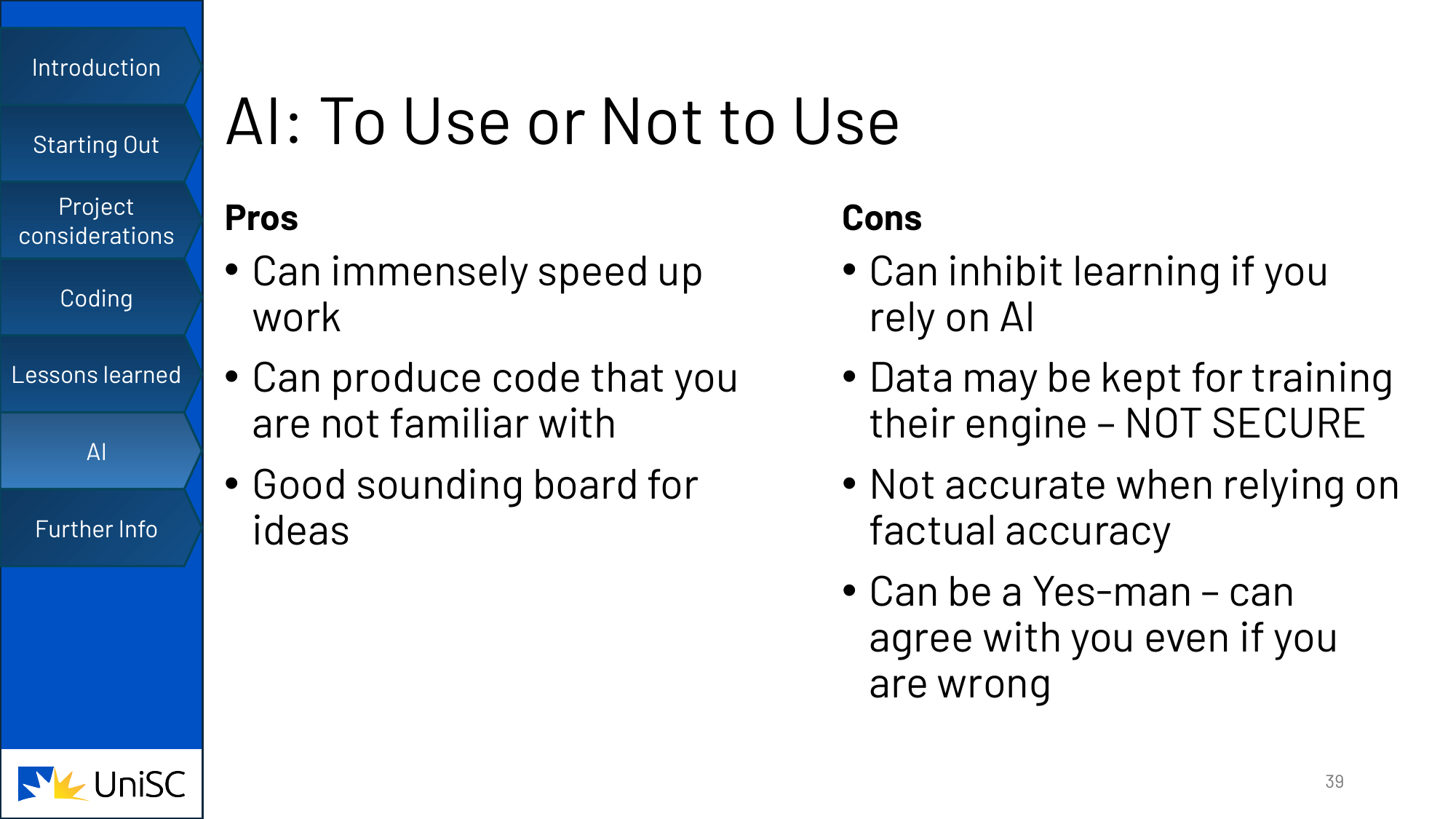

Introduction
# AI: To Use or Not to Use
Starting Out
Pros
Cons
Project considerations
Can immensely speed up work
Can produce code that you are not familiar with
Good sounding board for ideas

Can inhibit learning if you rely on AI
Data may be kept for training their engine – NOT SECURE
Not accurate when relying on factual accuracy
Can be a Yes-man – can agree with you even if you are wrong
Coding
Lessons learned
AI
Further Info
39